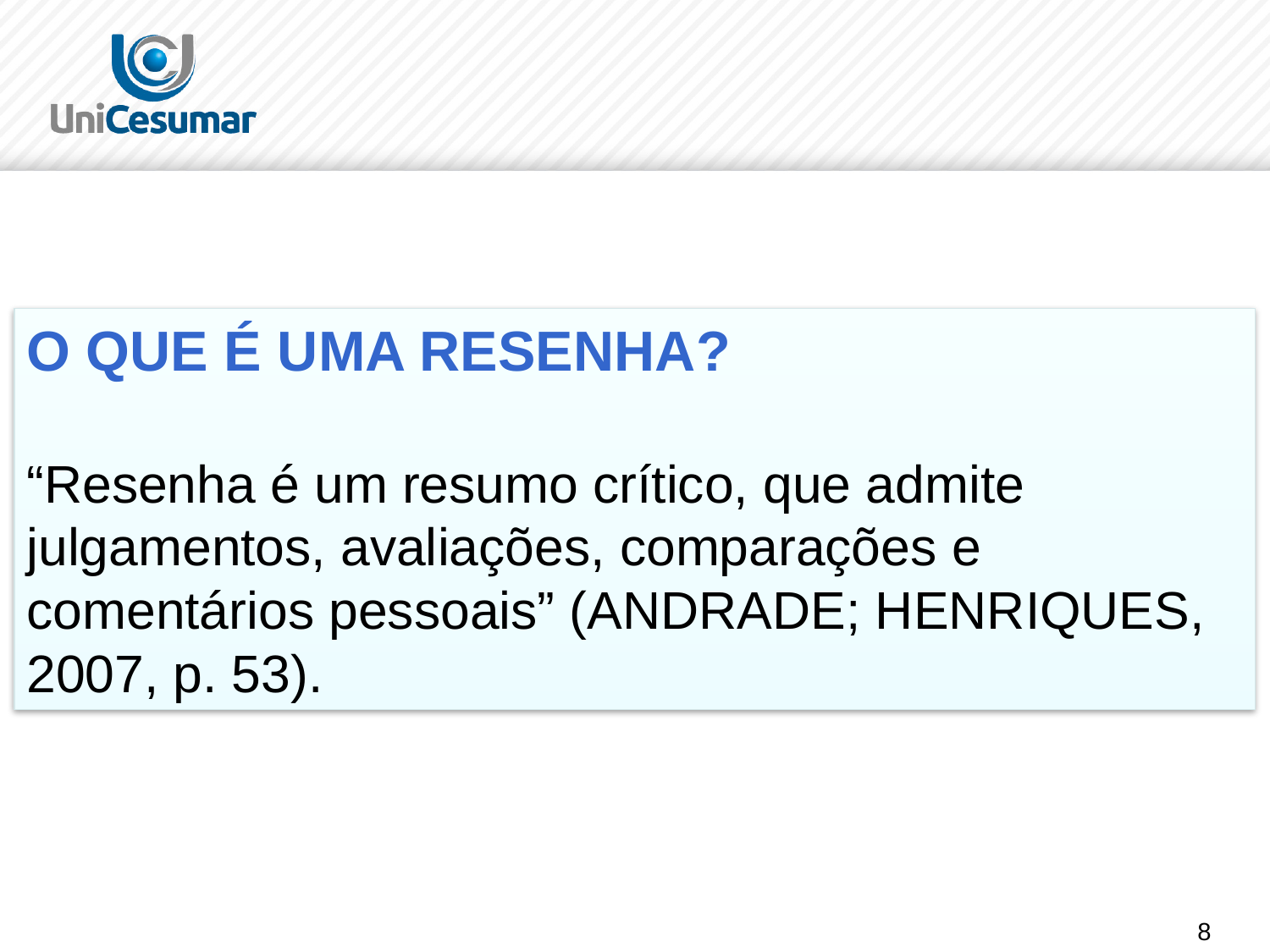

O QUE É UMA RESENHA?

“Resenha é um resumo crítico, que admite julgamentos, avaliações, comparações e comentários pessoais” (ANDRADE; HENRIQUES, 2007, p. 53).